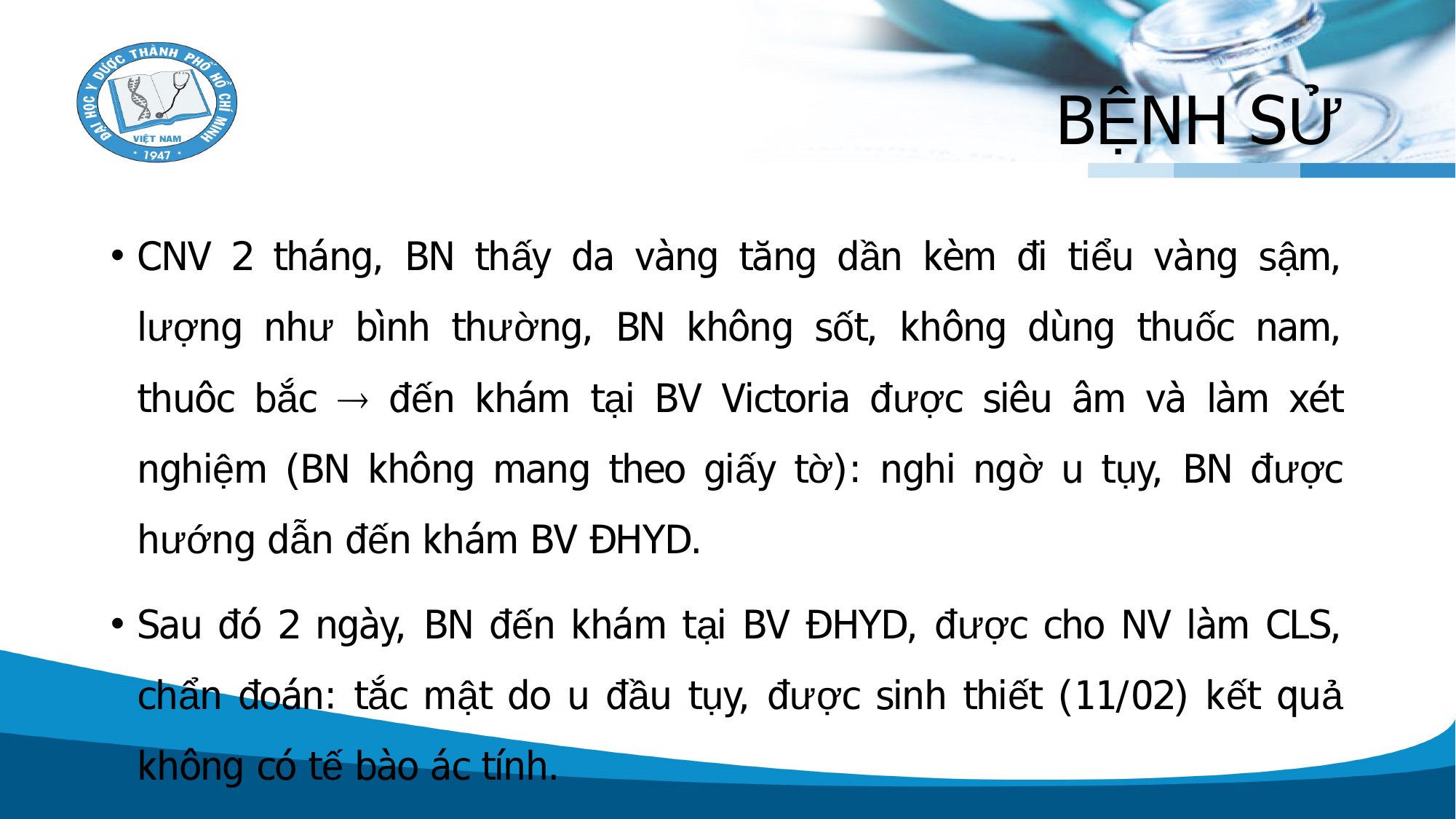

# BỆNH SỬ
CNV 2 tháng, BN thấy da vàng tăng dần kèm đi tiểu vàng sậm, lượng như bình thường, BN không sốt, không dùng thuốc nam, thuôc bắc → đến khám tại BV Victoria được siêu âm và làm xét nghiệm (BN không mang theo giấy tờ): nghi ngờ u tụy, BN được hướng dẫn đến khám BV ĐHYD.
Sau đó 2 ngày, BN đến khám tại BV ĐHYD, được cho NV làm CLS, chẩn đoán: tắc mật do u đầu tụy, được sinh thiết (11/02) kết quả không có tế bào ác tính.